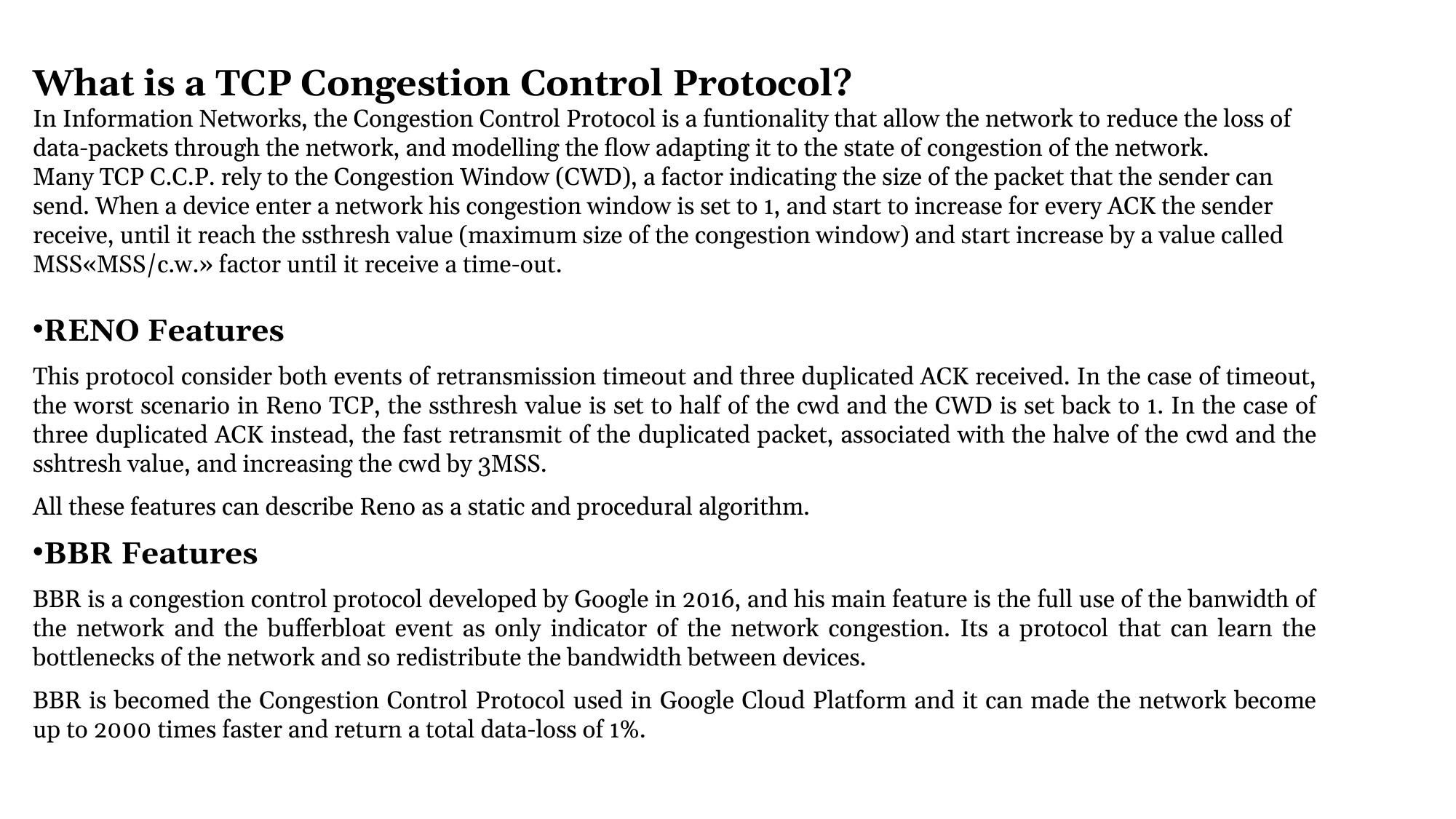

What is a TCP Congestion Control Protocol?
In Information Networks, the Congestion Control Protocol is a funtionality that allow the network to reduce the loss of data-packets through the network, and modelling the flow adapting it to the state of congestion of the network.
Many TCP C.C.P. rely to the Congestion Window (CWD), a factor indicating the size of the packet that the sender can send. When a device enter a network his congestion window is set to 1, and start to increase for every ACK the sender receive, until it reach the ssthresh value (maximum size of the congestion window) and start increase by a value called MSS«MSS/c.w.» factor until it receive a time-out.
RENO Features
This protocol consider both events of retransmission timeout and three duplicated ACK received. In the case of timeout, the worst scenario in Reno TCP, the ssthresh value is set to half of the cwd and the CWD is set back to 1. In the case of three duplicated ACK instead, the fast retransmit of the duplicated packet, associated with the halve of the cwd and the sshtresh value, and increasing the cwd by 3MSS.
All these features can describe Reno as a static and procedural algorithm.
BBR Features
BBR is a congestion control protocol developed by Google in 2016, and his main feature is the full use of the banwidth of the network and the bufferbloat event as only indicator of the network congestion. Its a protocol that can learn the bottlenecks of the network and so redistribute the bandwidth between devices.
BBR is becomed the Congestion Control Protocol used in Google Cloud Platform and it can made the network become up to 2000 times faster and return a total data-loss of 1%.